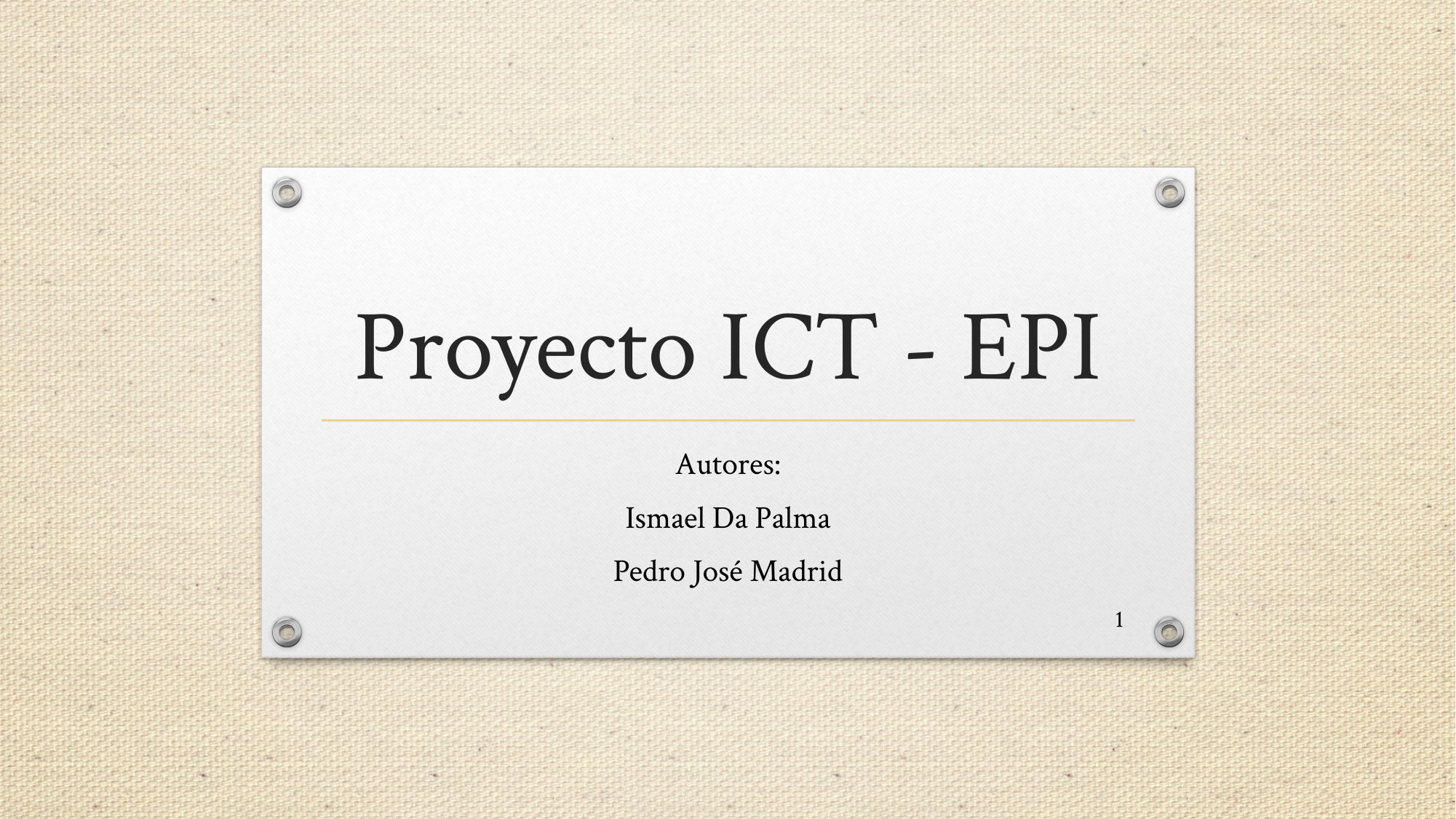

# Proyecto ICT - EPI
Autores:
Ismael Da Palma
Pedro José Madrid
1